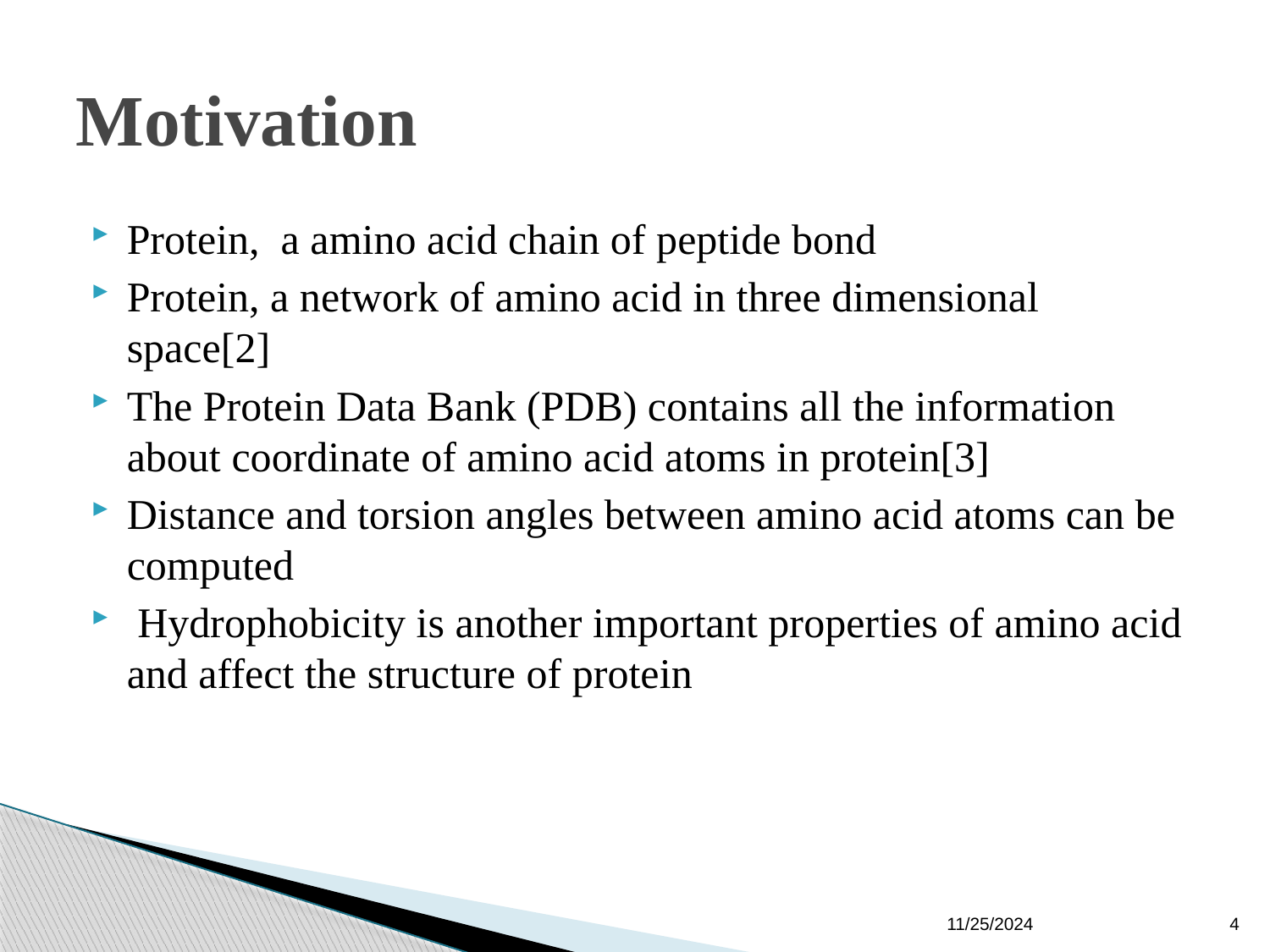

# Motivation
Protein,  a amino acid chain of peptide bond
Protein, a network of amino acid in three dimensional space[2]
The Protein Data Bank (PDB) contains all the information about coordinate of amino acid atoms in protein[3]
Distance and torsion angles between amino acid atoms can be computed
 Hydrophobicity is another important properties of amino acid and affect the structure of protein

11/25/2024
4